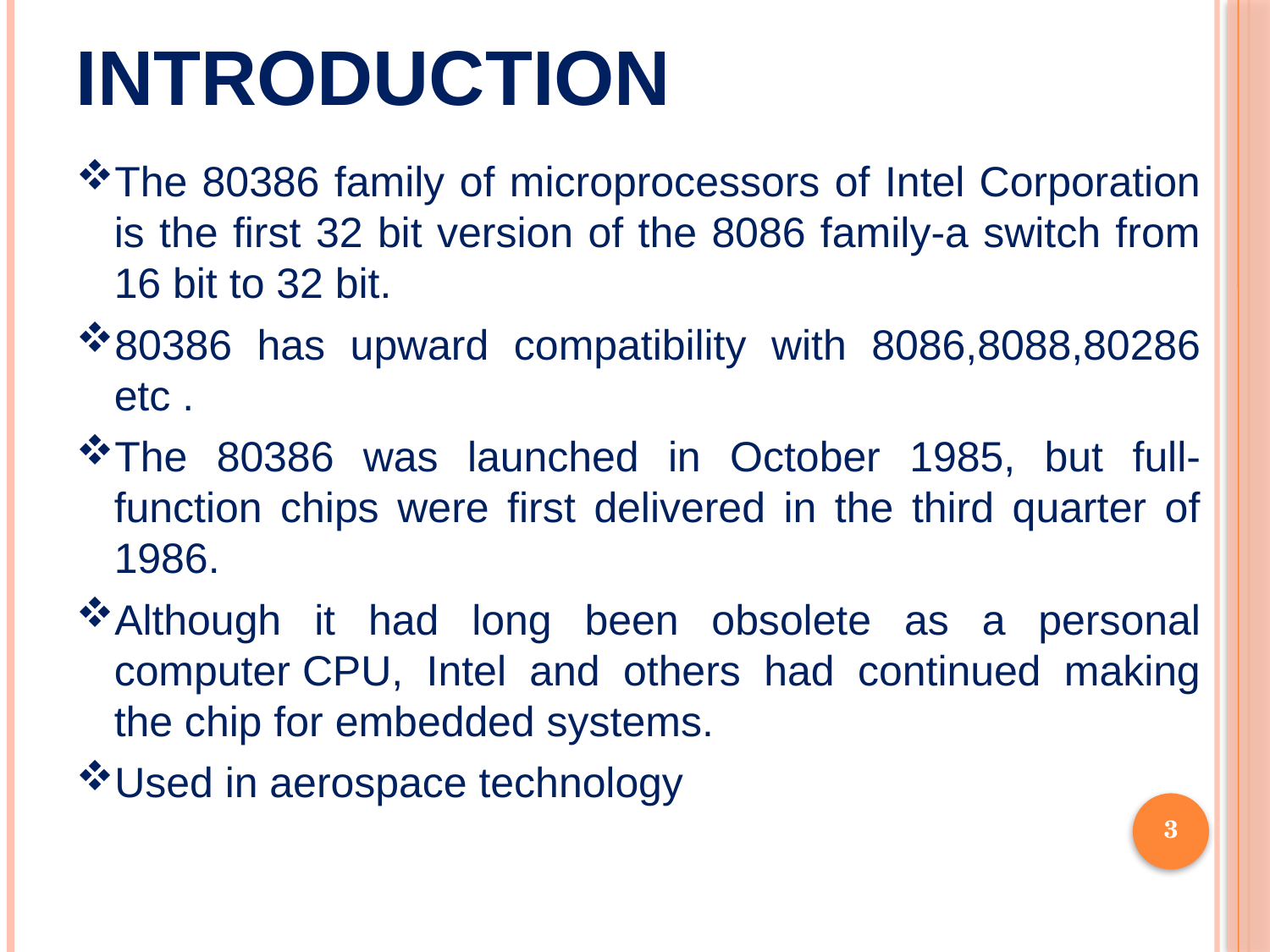

# Introduction
The 80386 family of microprocessors of Intel Corporation is the first 32 bit version of the 8086 family-a switch from 16 bit to 32 bit.
80386 has upward compatibility with 8086,8088,80286 etc .
The 80386 was launched in October 1985, but full-function chips were first delivered in the third quarter of 1986.
Although it had long been obsolete as a personal computer CPU, Intel and others had continued making the chip for embedded systems.
Used in aerospace technology
3